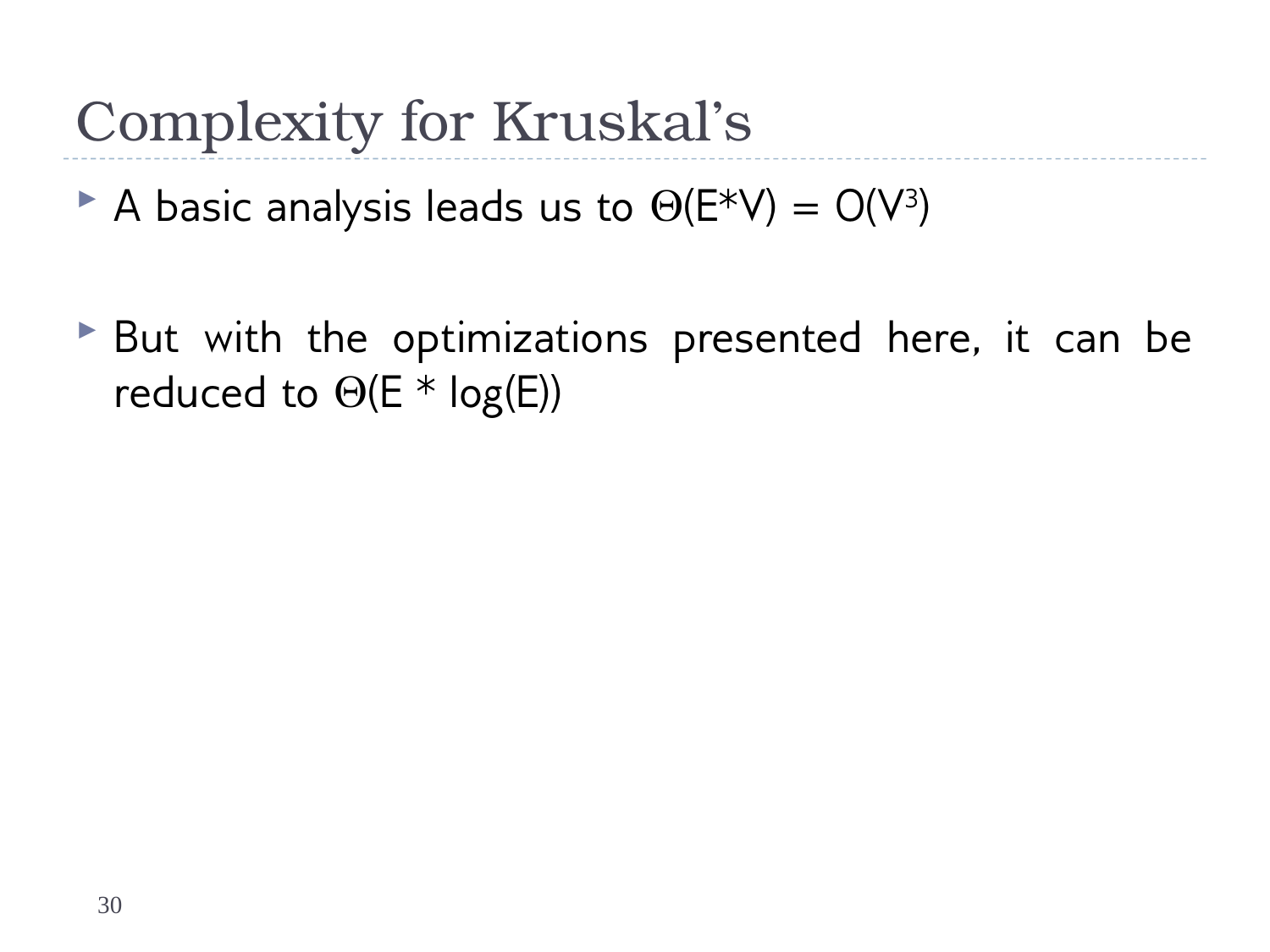

# Complexity for Kruskal’s
A basic analysis leads us to Θ(E*V) = O(V3)

But with the optimizations presented here, it can be reduced to Θ(E * log(E))

30